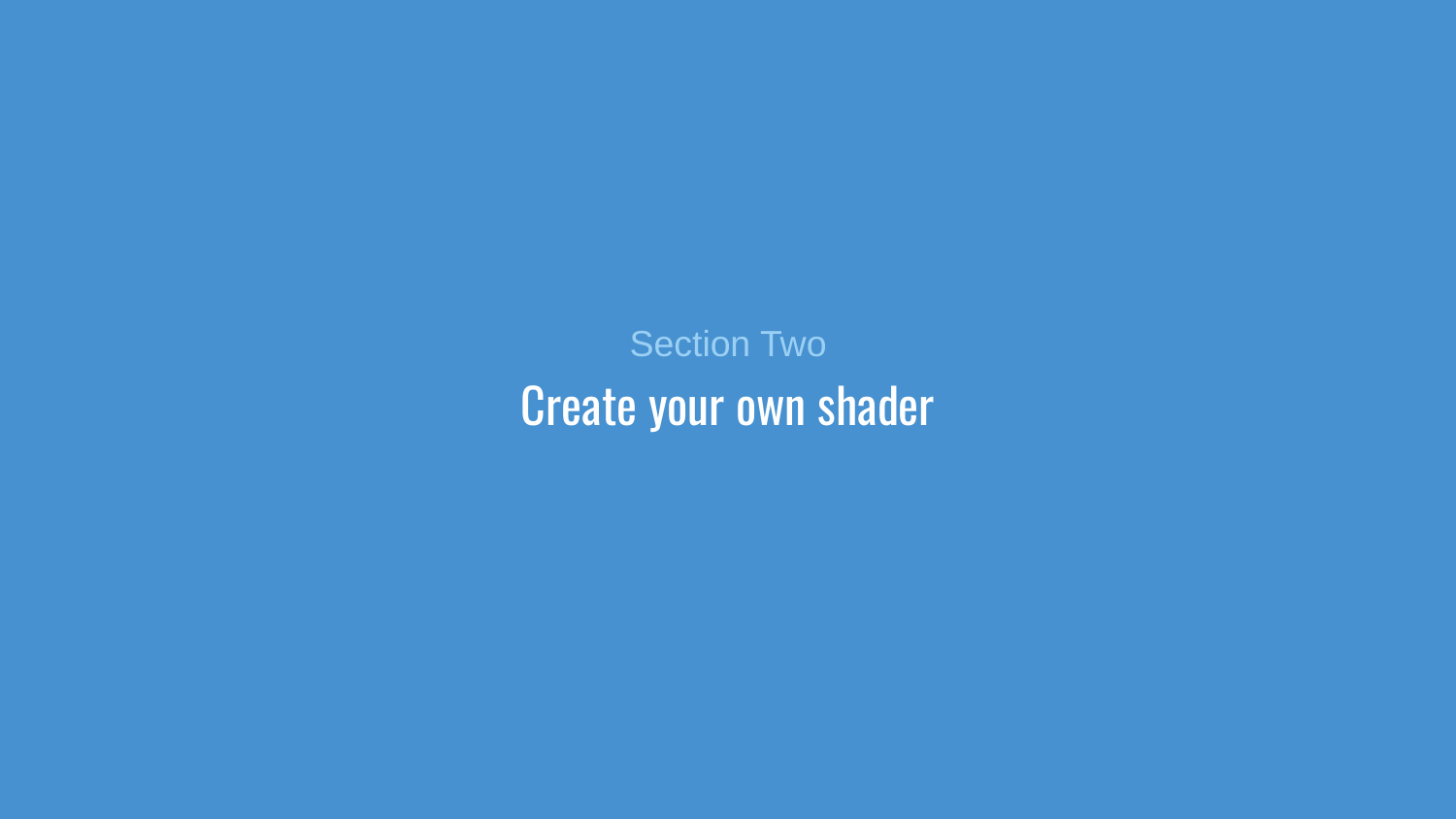

# Section Two
Create your own shader